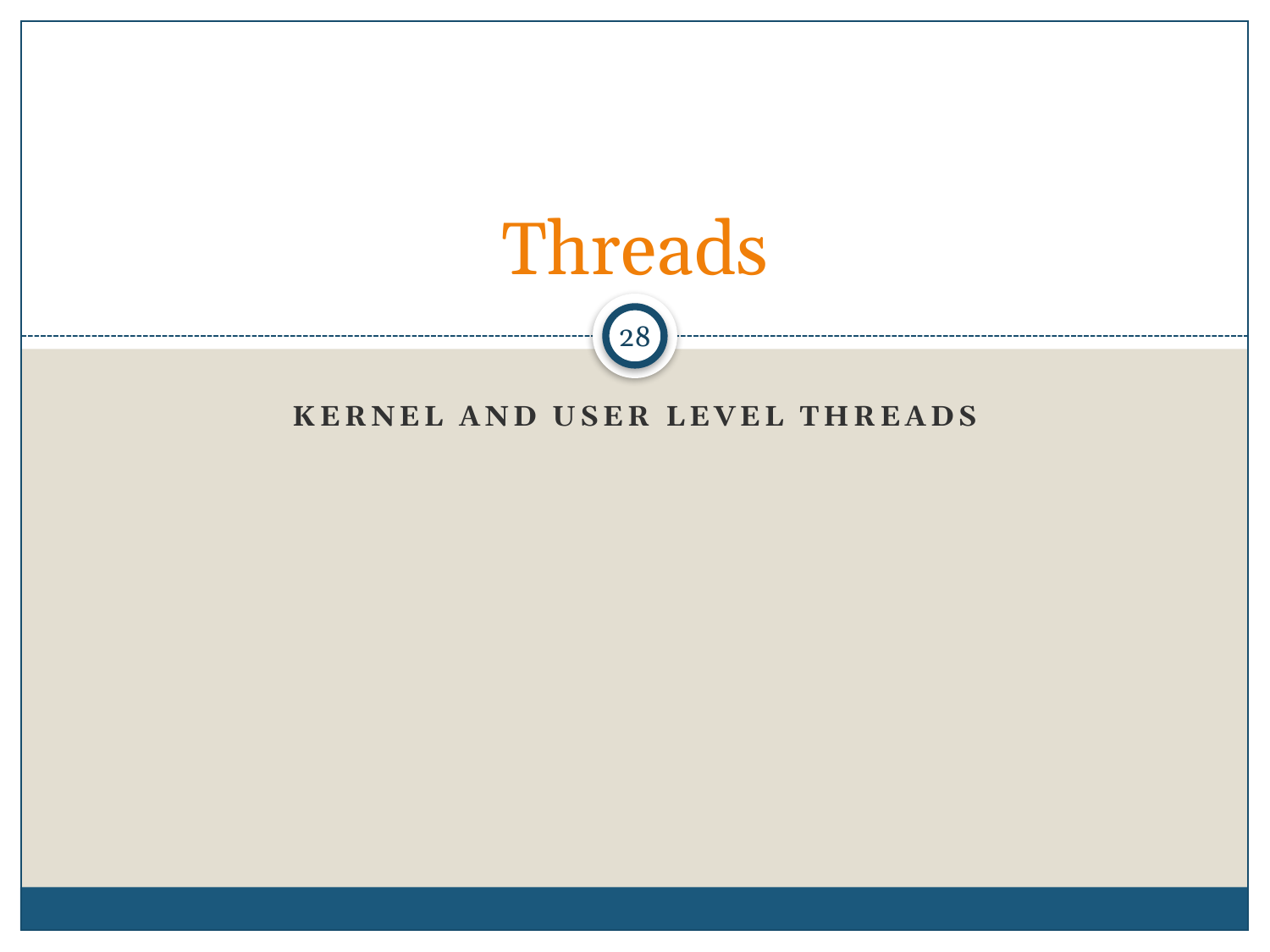

# Threads
28
Kernel and user level threads